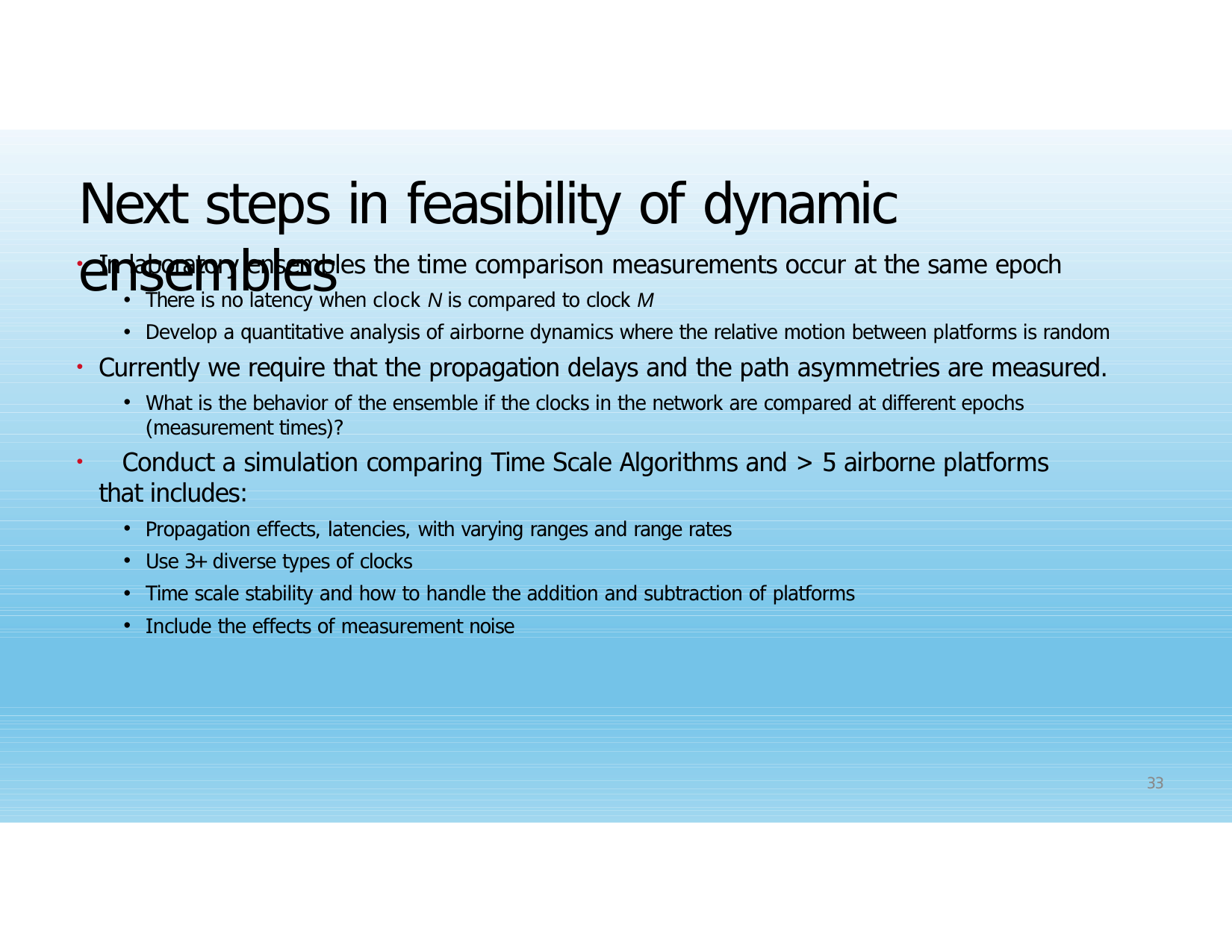

# Next steps in feasibility of dynamic ensembles
In laboratory ensembles the time comparison measurements occur at the same epoch
There is no latency when clock N is compared to clock M
Develop a quantitative analysis of airborne dynamics where the relative motion between platforms is random
Currently we require that the propagation delays and the path asymmetries are measured.
What is the behavior of the ensemble if the clocks in the network are compared at different epochs (measurement times)?
	Conduct a simulation comparing Time Scale Algorithms and > 5 airborne platforms that includes:
Propagation effects, latencies, with varying ranges and range rates
Use 3+ diverse types of clocks
Time scale stability and how to handle the addition and subtraction of platforms
Include the effects of measurement noise
33